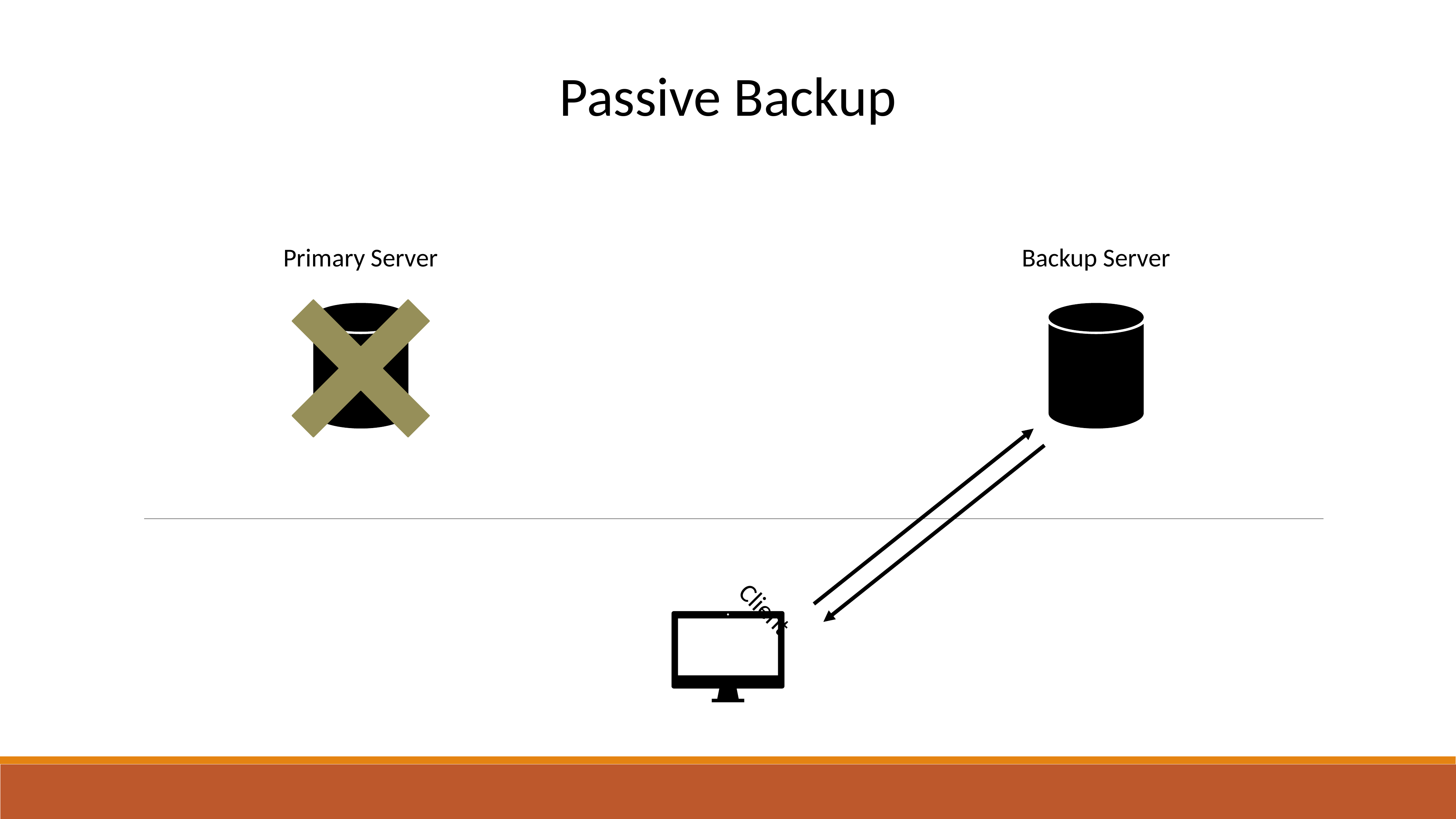

Passive Backup
Primary Server

Backup Server

Client